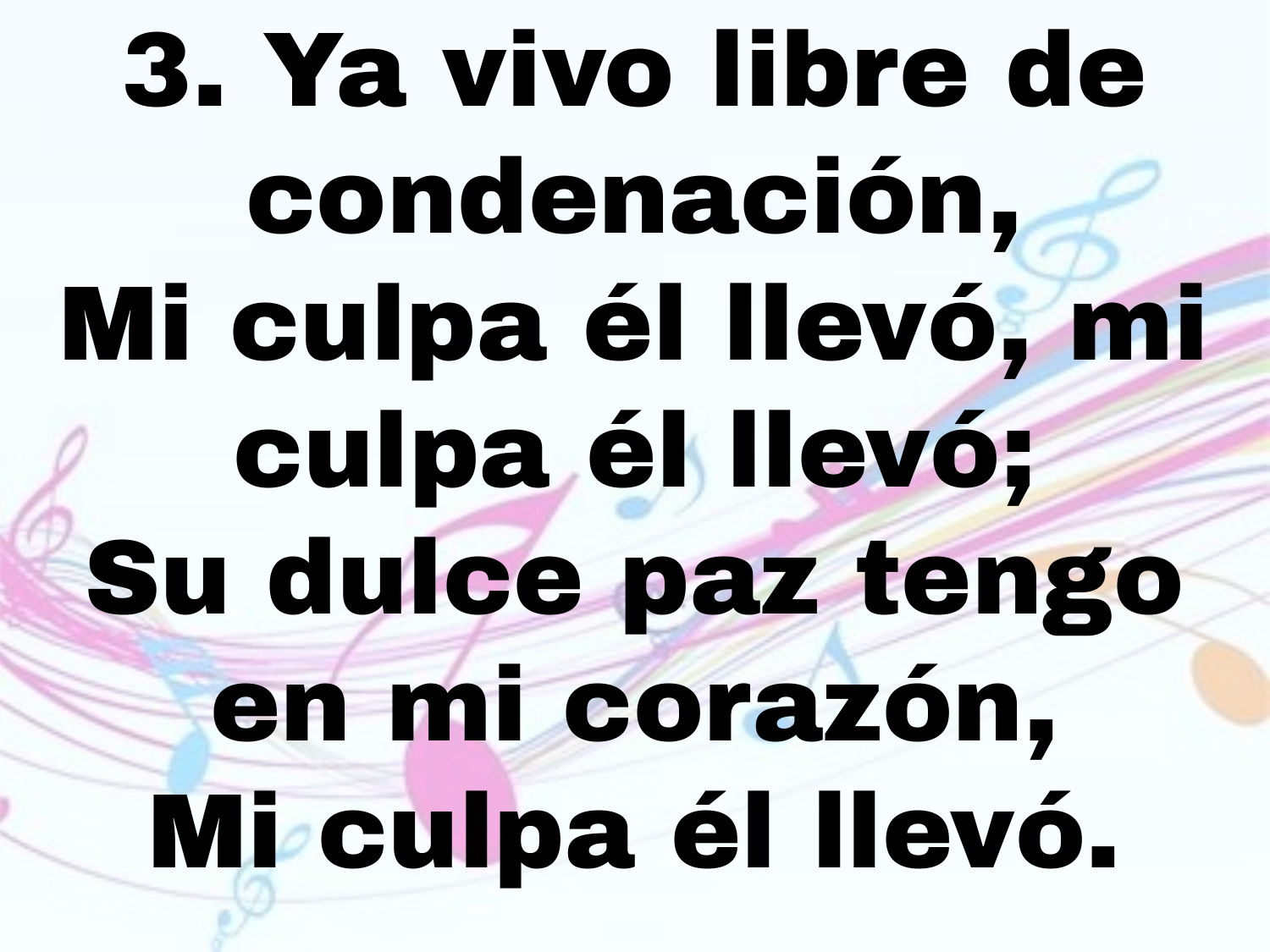

3. Ya vivo libre de condenación,
Mi culpa él llevó, mi culpa él llevó;
Su dulce paz tengo en mi corazón,
Mi culpa él llevó.